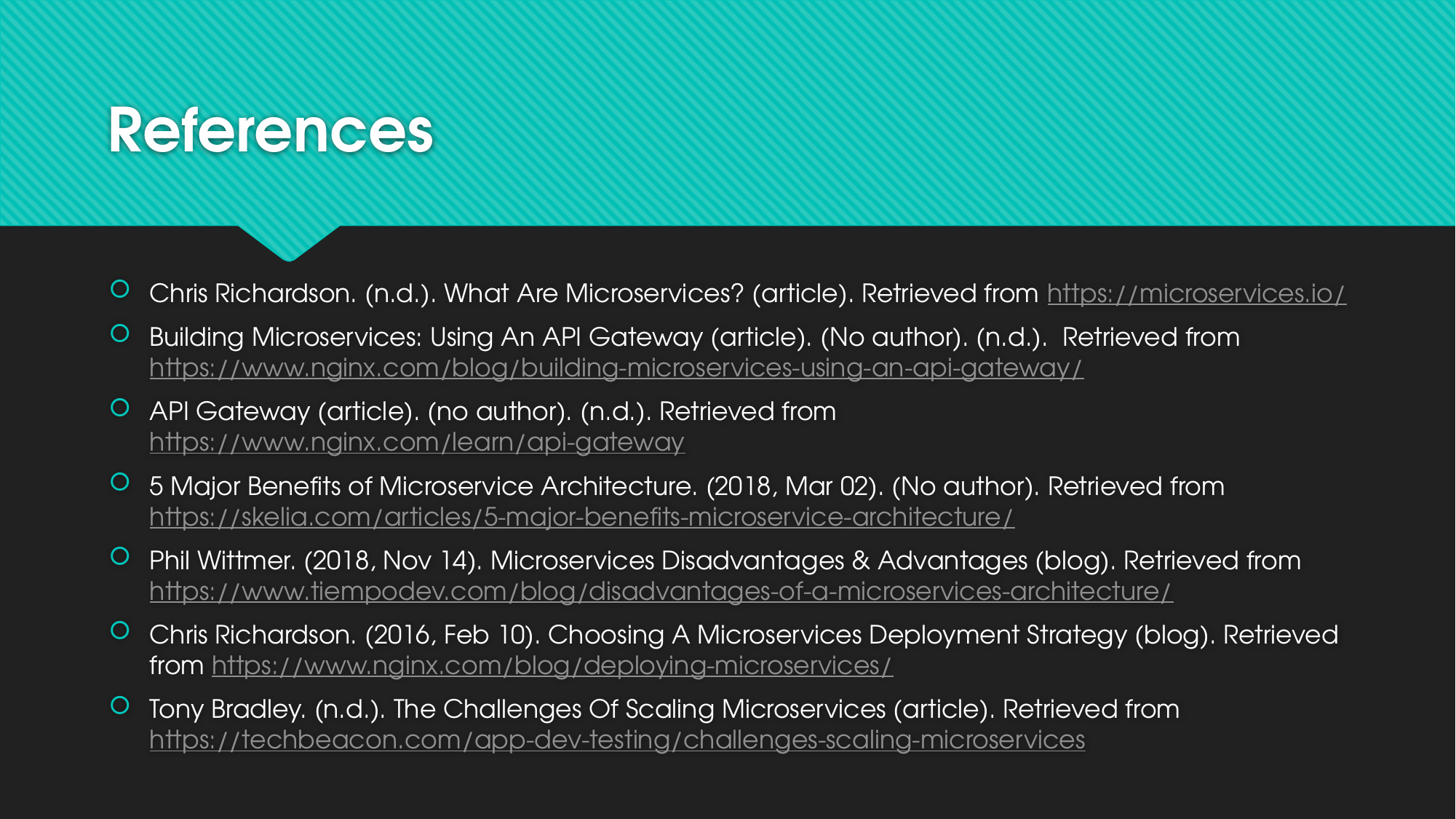

# References
Chris Richardson. (n.d.). What Are Microservices? (article). Retrieved from https://microservices.io/
Building Microservices: Using An API Gateway (article). (No author). (n.d.).  Retrieved from https://www.nginx.com/blog/building-microservices-using-an-api-gateway/
API Gateway (article). (no author). (n.d.). Retrieved from https://www.nginx.com/learn/api-gateway
5 Major Benefits of Microservice Architecture. (2018, Mar 02). (No author). Retrieved from https://skelia.com/articles/5-major-benefits-microservice-architecture/
Phil Wittmer. (2018, Nov 14). Microservices Disadvantages & Advantages (blog). Retrieved from https://www.tiempodev.com/blog/disadvantages-of-a-microservices-architecture/
Chris Richardson. (2016, Feb 10). Choosing A Microservices Deployment Strategy (blog). Retrieved from https://www.nginx.com/blog/deploying-microservices/
Tony Bradley. (n.d.). The Challenges Of Scaling Microservices (article). Retrieved from https://techbeacon.com/app-dev-testing/challenges-scaling-microservices